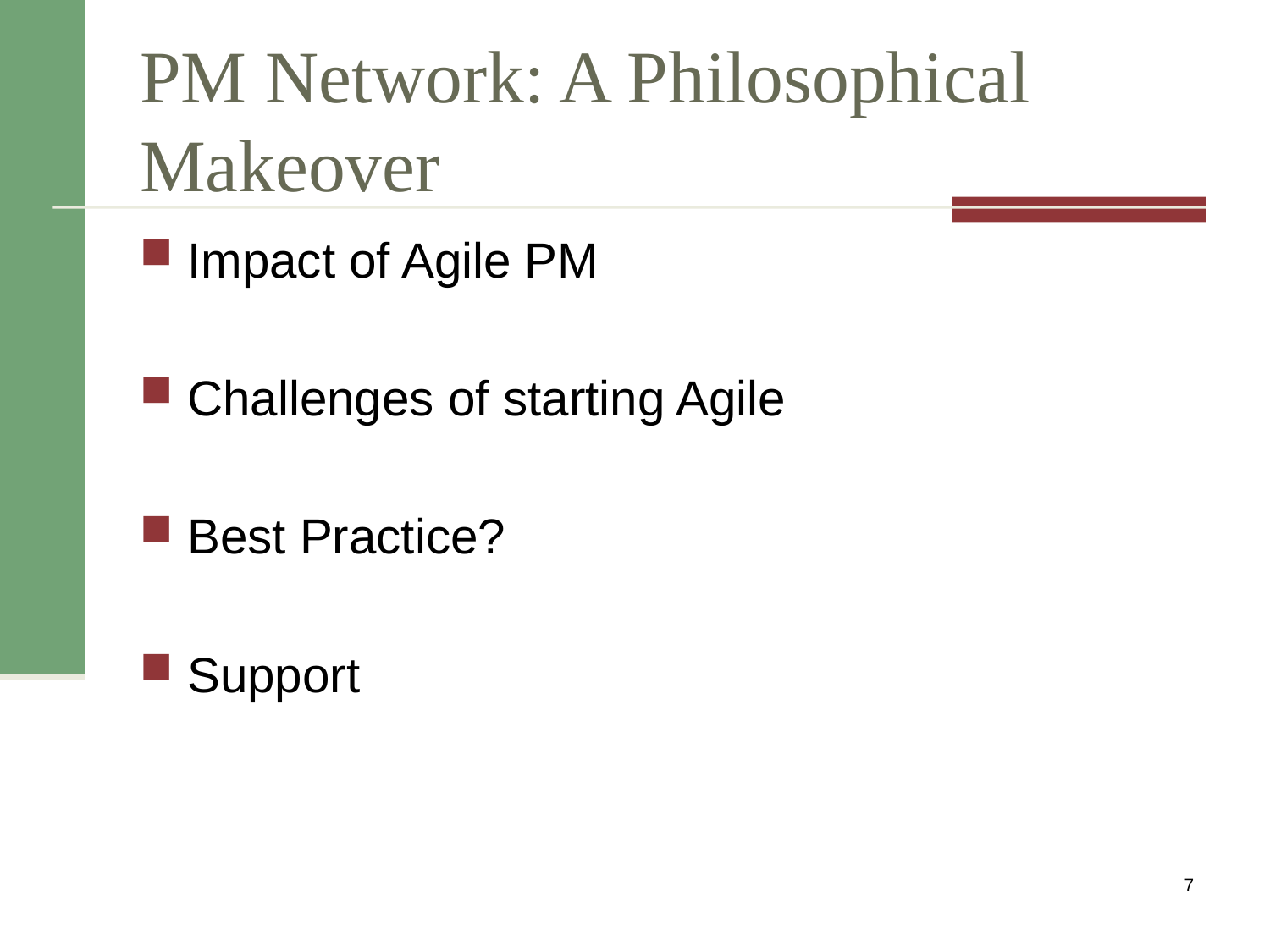

# PM Network: A Philosophical Makeover
Impact of Agile PM

Challenges of starting Agile

Best Practice?

Support
7